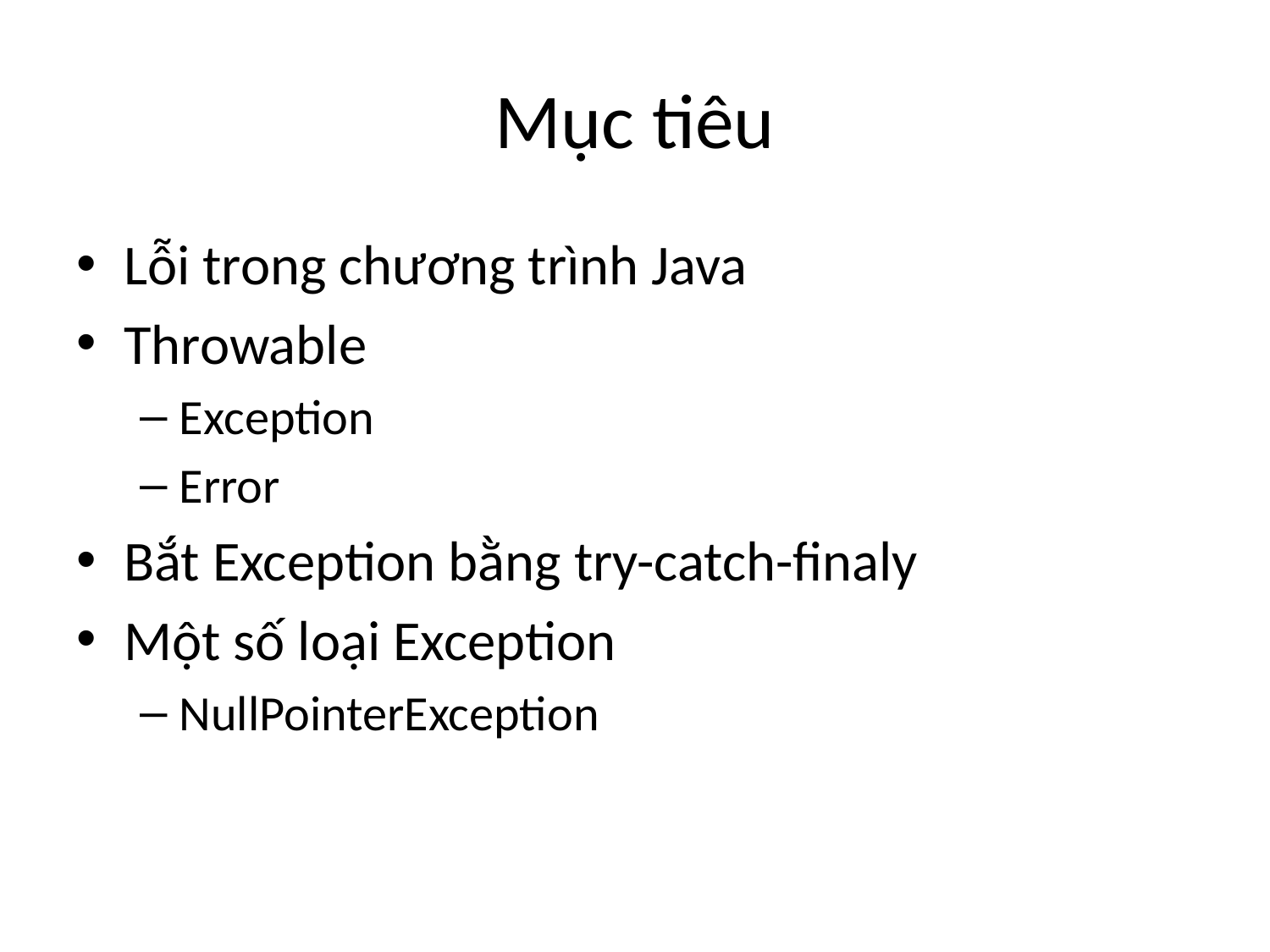

# Mục tiêu
Lỗi trong chương trình Java
Throwable
Exception
Error
Bắt Exception bằng try-catch-finaly
Một số loại Exception
NullPointerException